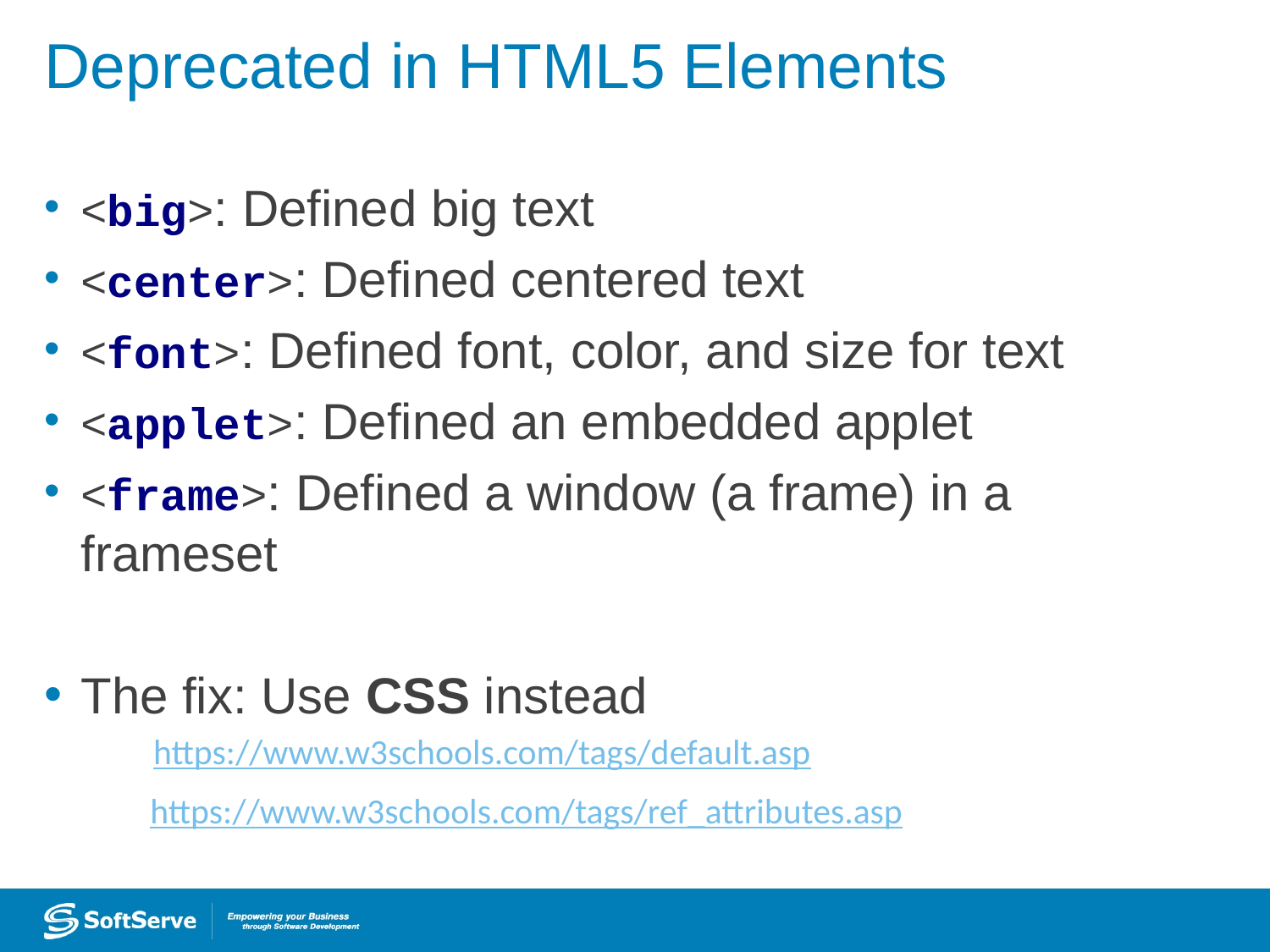

# Deprecated in HTML5 Elements
<big>: Defined big text
<center>: Defined centered text
<font>: Defined font, color, and size for text
<applet>: Defined an embedded applet
<frame>: Defined a window (a frame) in a frameset

The fix: Use CSS instead
https://www.w3schools.com/tags/default.asp
https://www.w3schools.com/tags/ref_attributes.asp